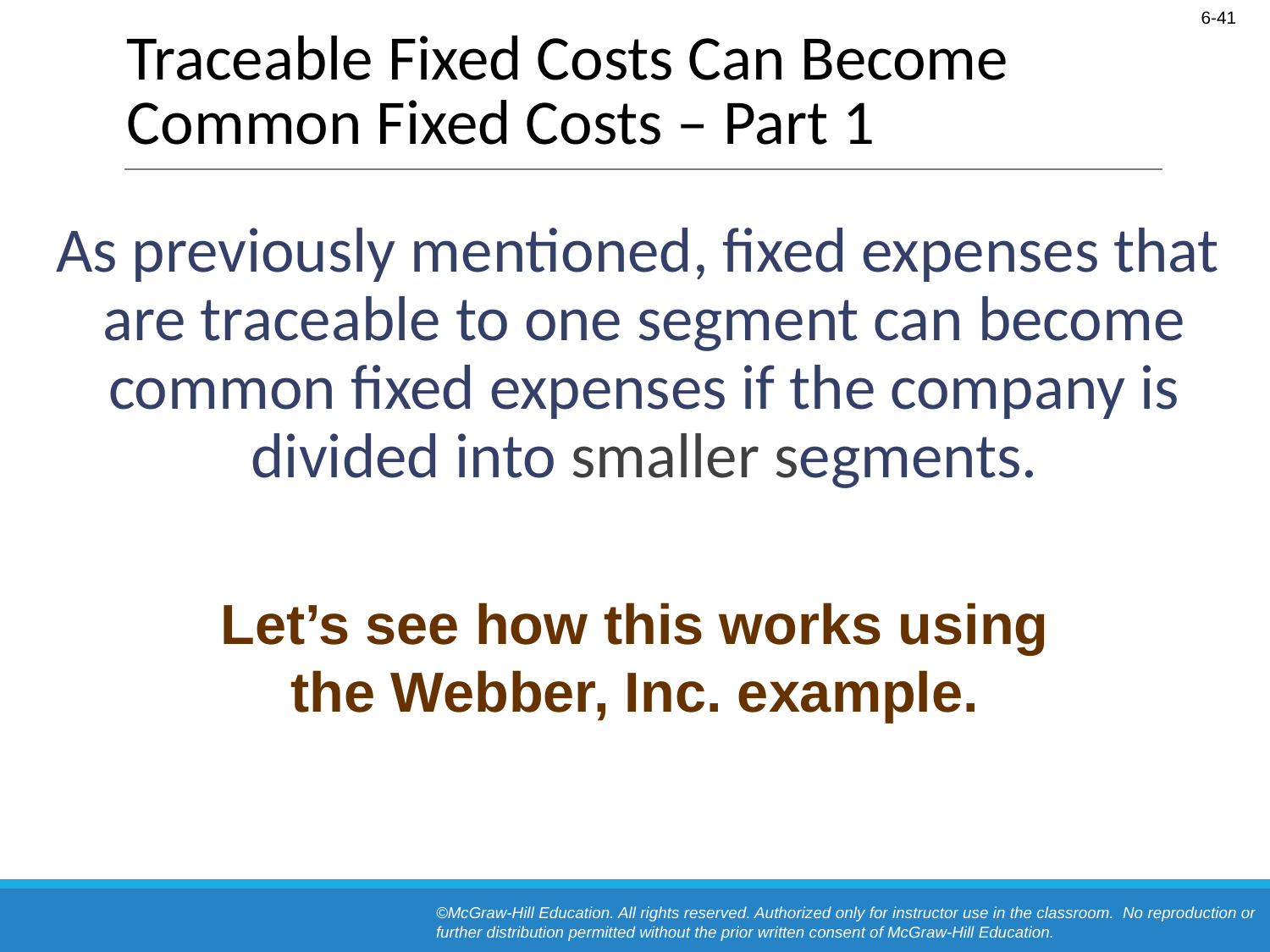

# Traceable Fixed Costs Can Become Common Fixed Costs – Part 1
As previously mentioned, fixed expenses that are traceable to one segment can become common fixed expenses if the company is divided into smaller segments.
Let’s see how this works using the Webber, Inc. example.